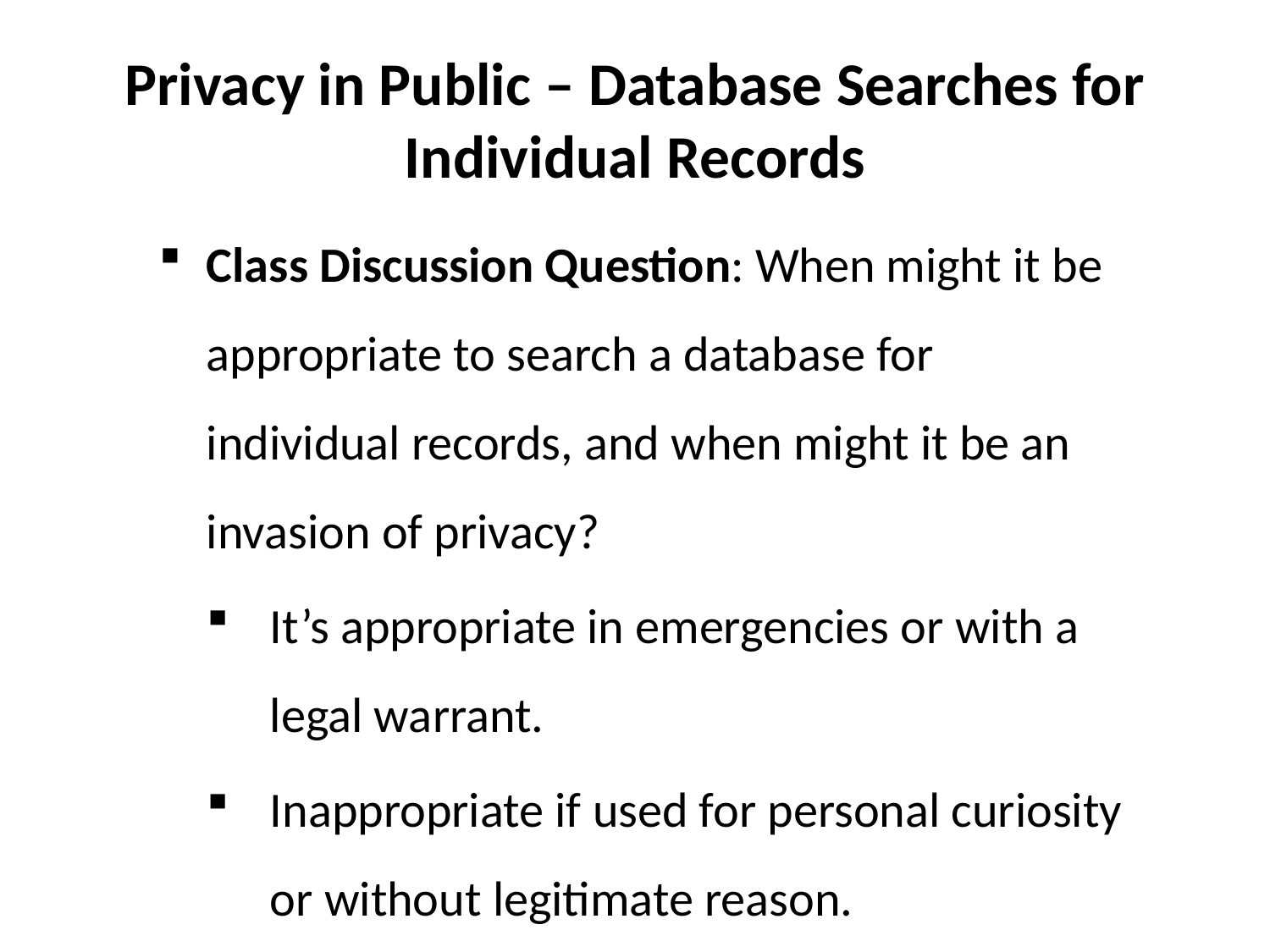

# Privacy in Public – Database Searches for Individual Records
Class Discussion Question: When might it be appropriate to search a database for individual records, and when might it be an invasion of privacy?
It’s appropriate in emergencies or with a legal warrant.
Inappropriate if used for personal curiosity or without legitimate reason.